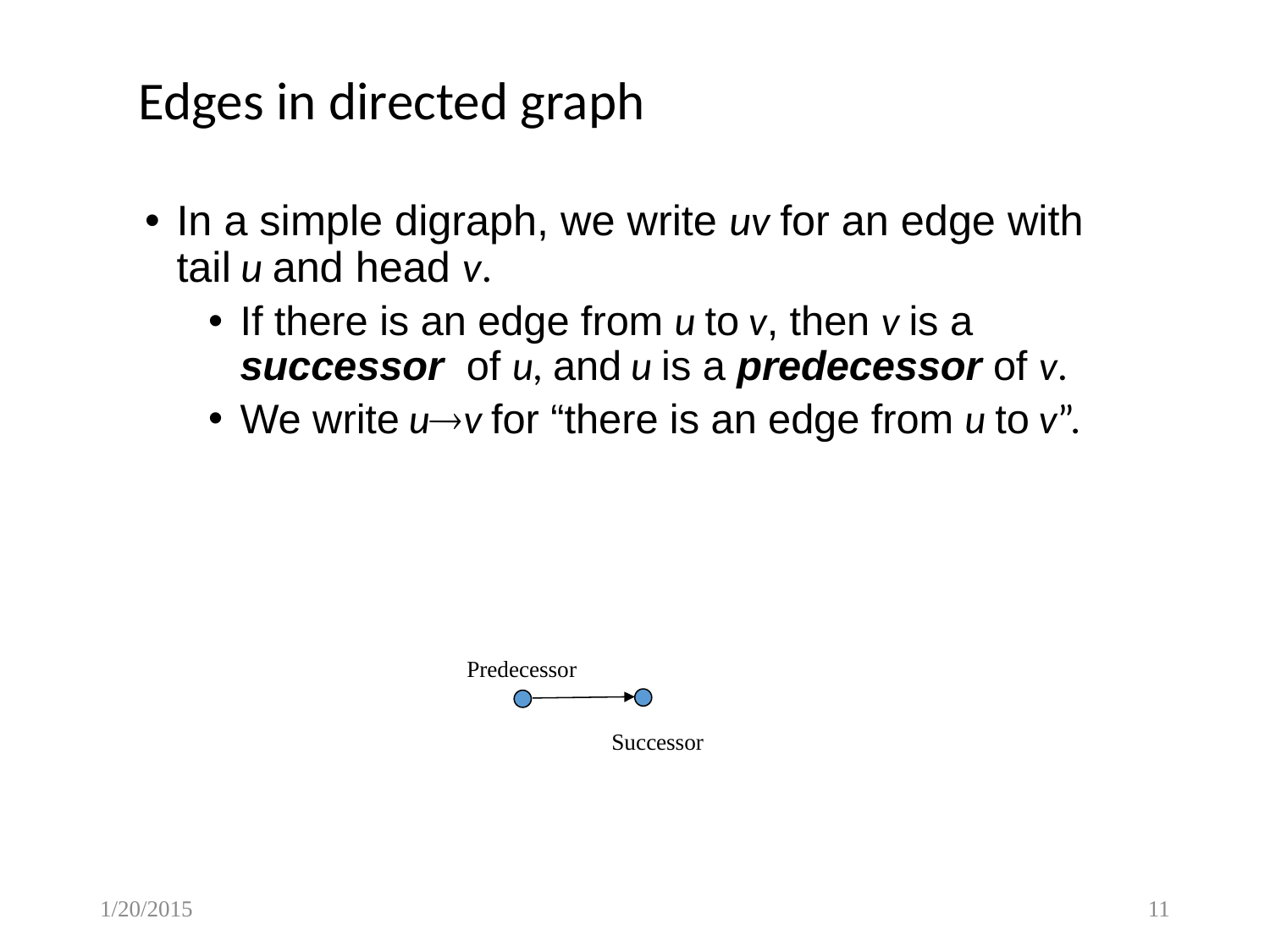

# Edges in directed graph
In a simple digraph, we write uv for an edge with tail u and head v.
If there is an edge from u to v, then v is a successor  of u, and u is a predecessor of v.
We write u→v for “there is an edge from u to v”.
Predecessor

Successor
1/20/2015
11